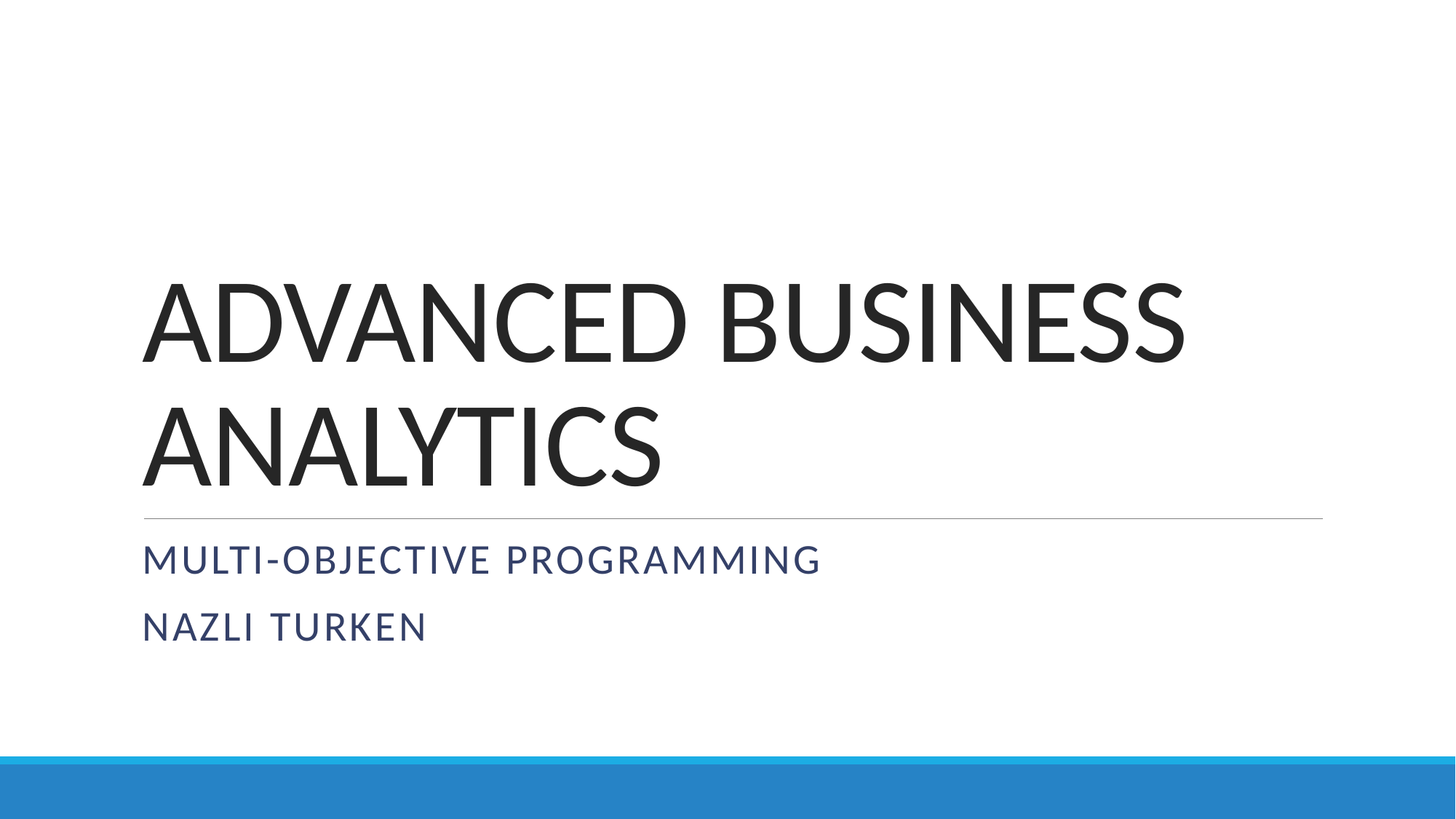

# ADVANCED BUSINESS ANALYTICS
MULTI-OBJECTIVE pROGRAMMING
NAZLI TURKEN